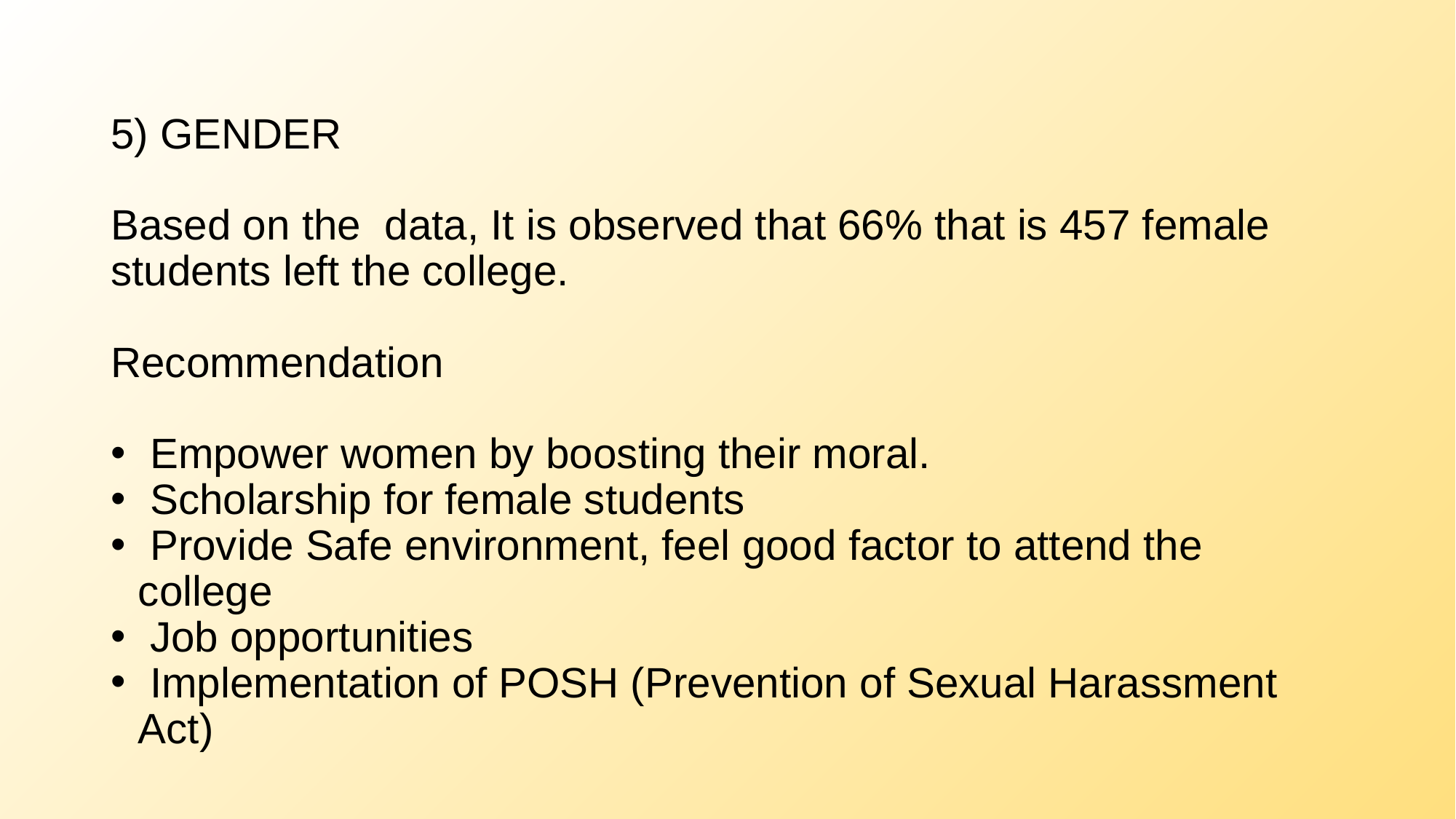

5) GENDER

Based on the  data, It is observed that 66% that is 457 female students left the college.

Recommendation

 Empower women by boosting their moral.
 Scholarship for female students
 Provide Safe environment, feel good factor to attend the college
 Job opportunities
 Implementation of POSH (Prevention of Sexual Harassment Act)